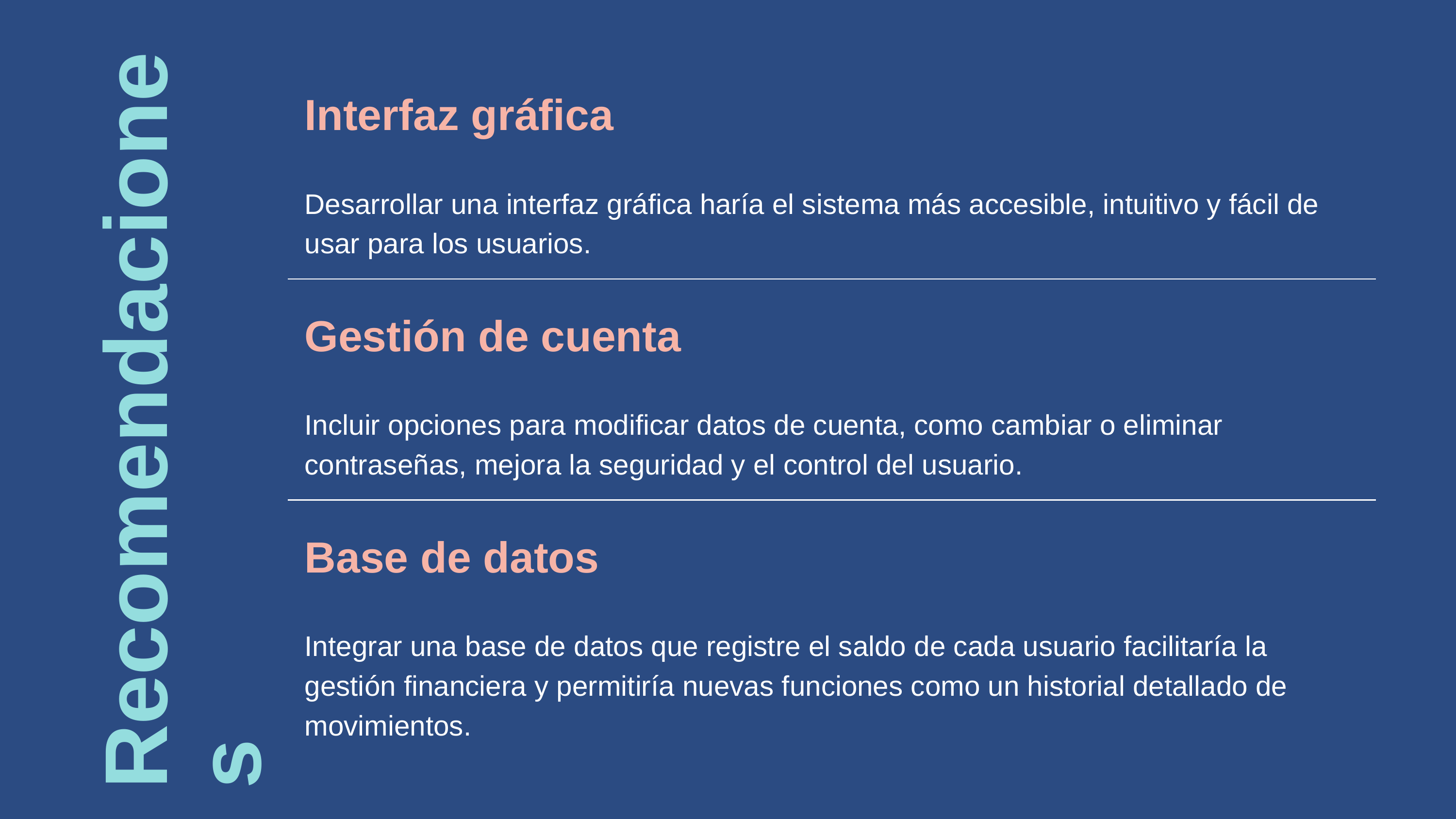

| Interfaz gráfica |
| --- |
| Desarrollar una interfaz gráfica haría el sistema más accesible, intuitivo y fácil de usar para los usuarios. |
| Gestión de cuenta |
| Incluir opciones para modificar datos de cuenta, como cambiar o eliminar contraseñas, mejora la seguridad y el control del usuario. |
| Base de datos |
| Integrar una base de datos que registre el saldo de cada usuario facilitaría la gestión financiera y permitiría nuevas funciones como un historial detallado de movimientos. |
Recomendaciones